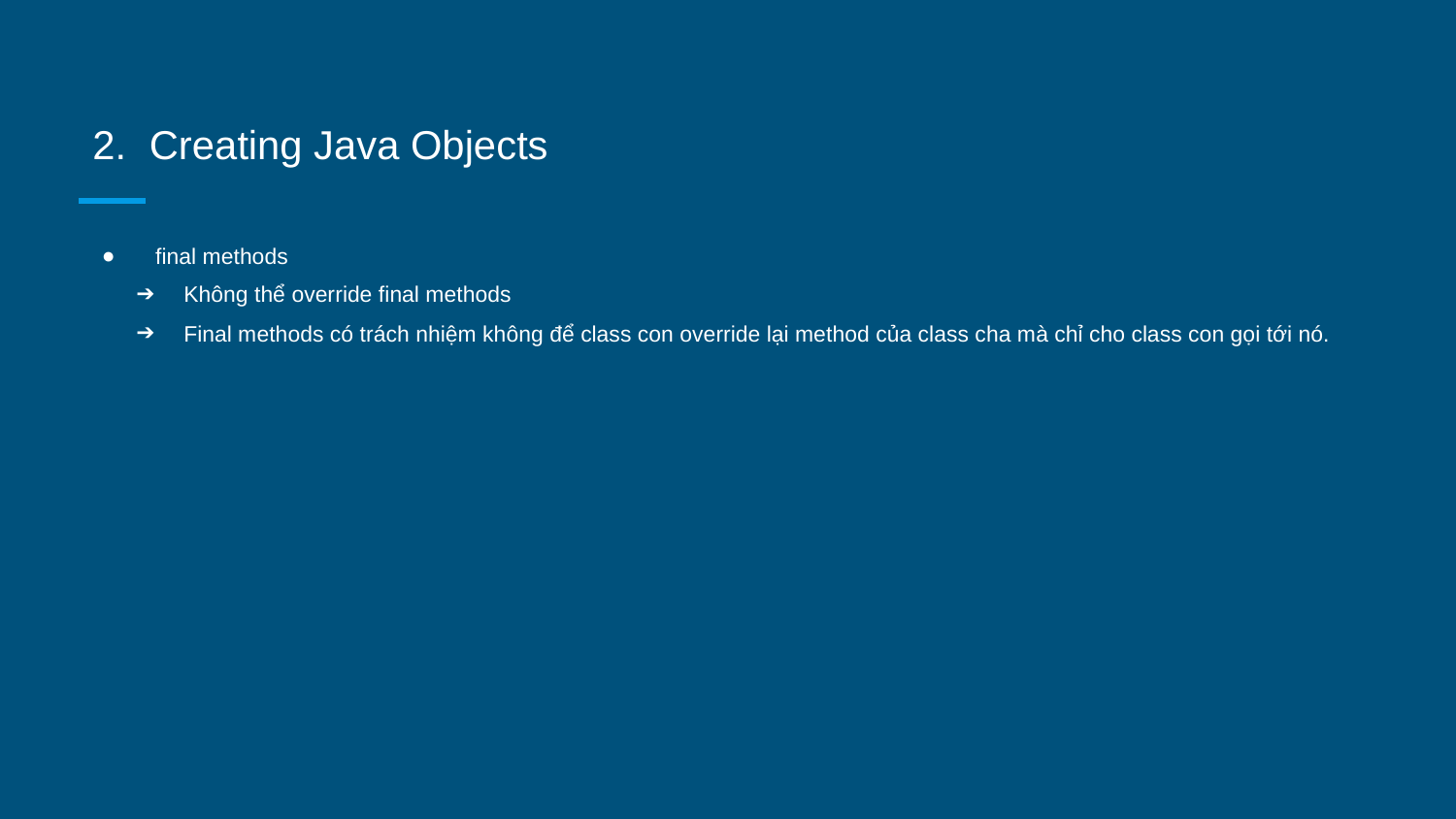

# Creating Java Objects
 final methods
Không thể override final methods
Final methods có trách nhiệm không để class con override lại method của class cha mà chỉ cho class con gọi tới nó.